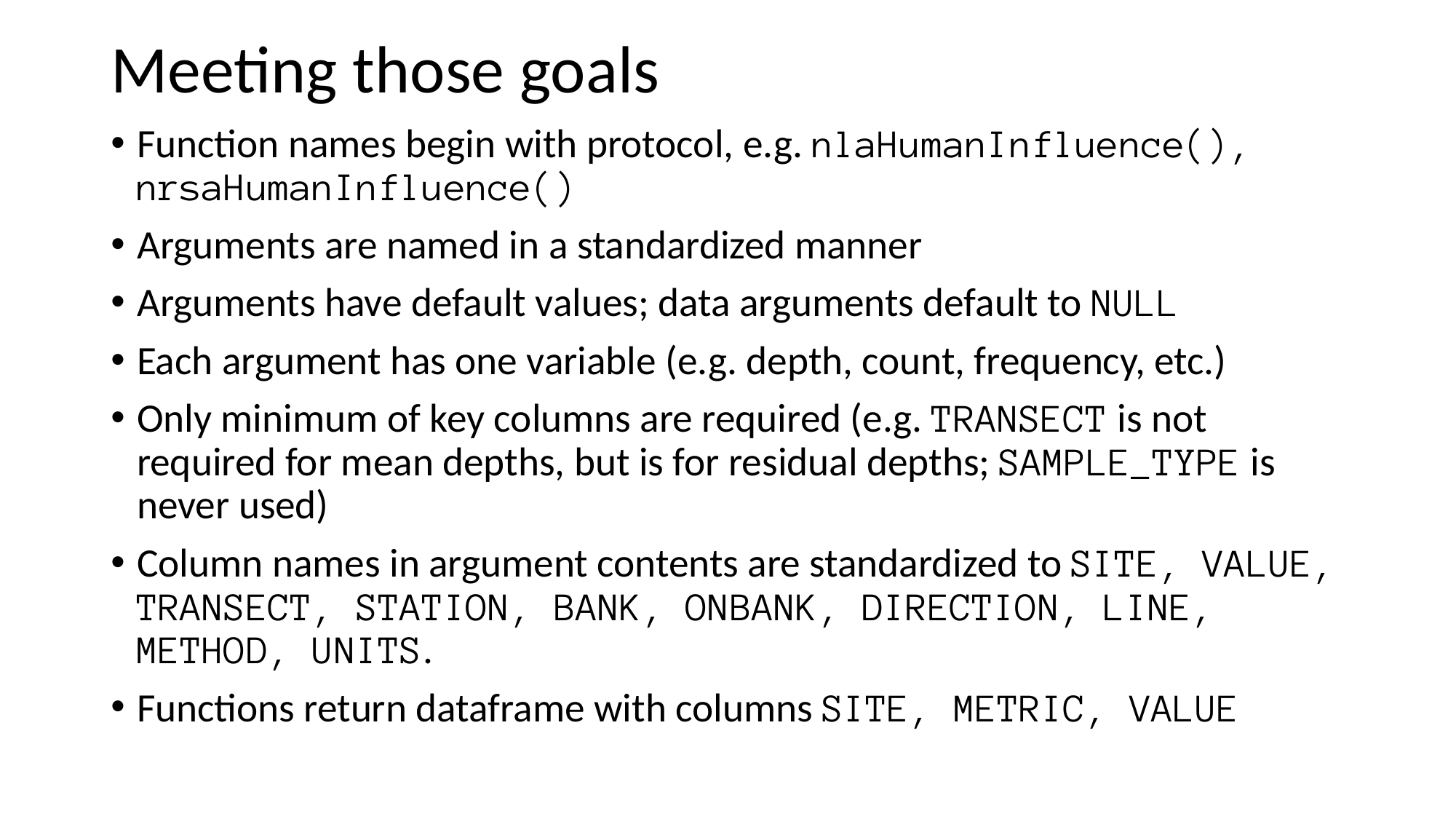

# Meeting those goals
Function names begin with protocol, e.g. nlaHumanInfluence(), nrsaHumanInfluence()
Arguments are named in a standardized manner
Arguments have default values; data arguments default to NULL
Each argument has one variable (e.g. depth, count, frequency, etc.)
Only minimum of key columns are required (e.g. TRANSECT is not required for mean depths, but is for residual depths; SAMPLE_TYPE is never used)
Column names in argument contents are standardized to SITE, VALUE, TRANSECT, STATION, BANK, ONBANK, DIRECTION, LINE, METHOD, UNITS.
Functions return dataframe with columns SITE, METRIC, VALUE